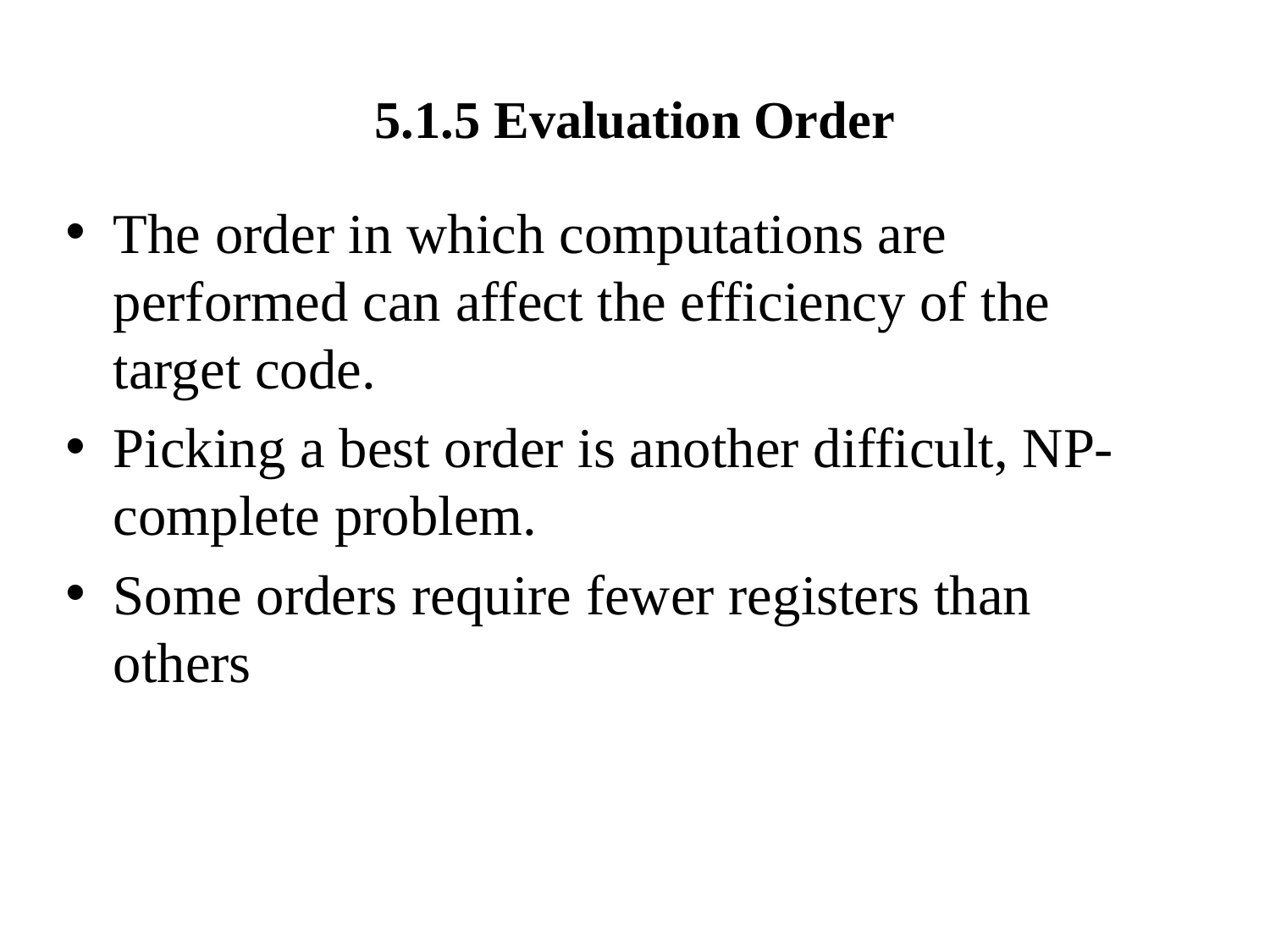

# 5.1.5 Evaluation Order
The order in which computations are performed can affect the efficiency of the target code.
Picking a best order is another difficult, NP-complete problem.
Some orders require fewer registers than others